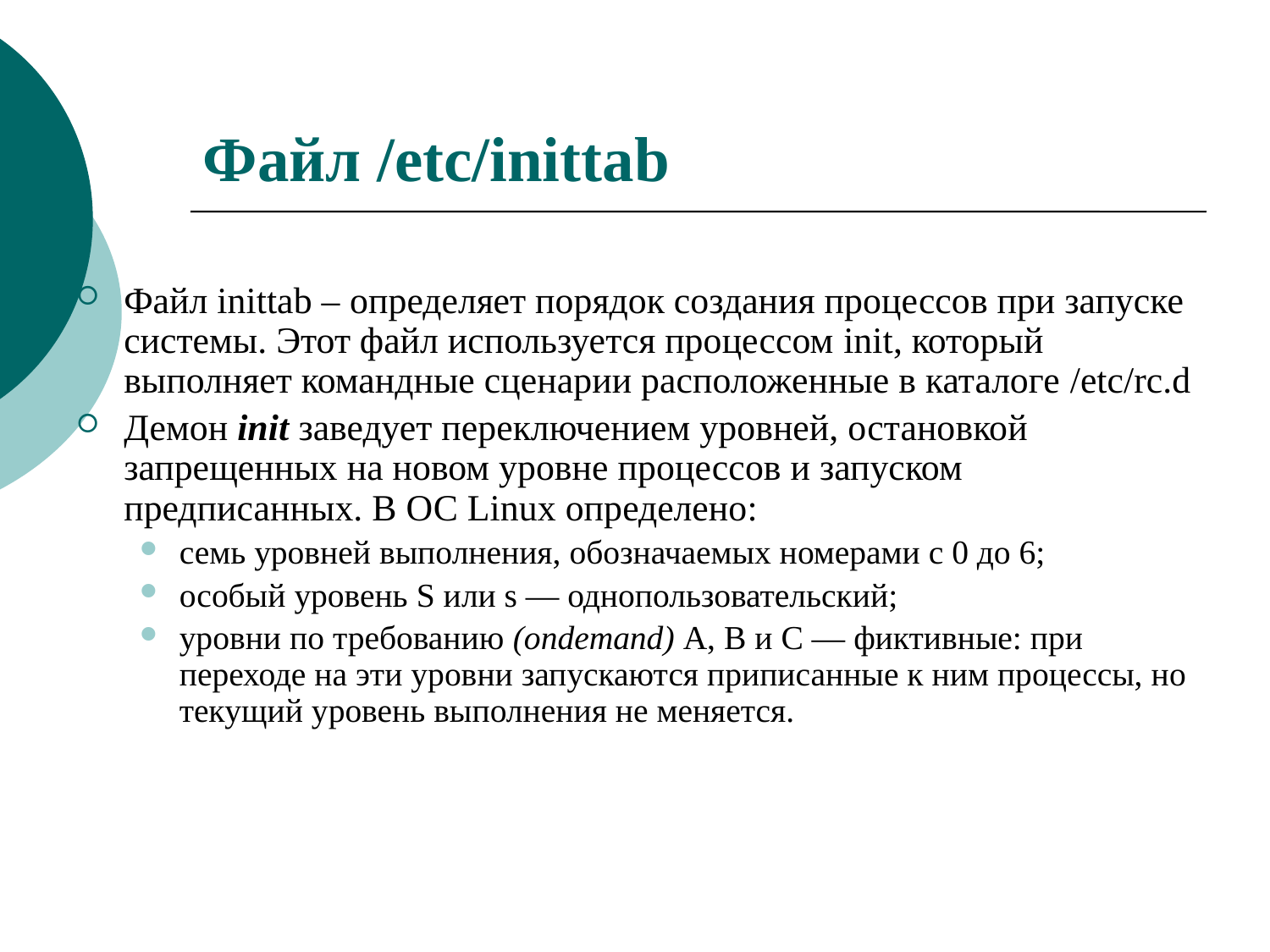

# Файл /etc/inittab
Файл inittab – определяет порядок создания процессов при запуске системы. Этот файл используется процессом init, который выполняет командные сценарии расположенные в каталоге /etc/rc.d
Демон init заведует переключением уровней, остановкой запрещенных на новом уровне процессов и запуском предписанных. В ОС Linux определено:
семь уровней выполнения, обозначаемых номерами с 0 до 6;
особый уровень S или s — однопользовательский;
уровни по требованию (ondemand) А, В и С — фиктивные: при переходе на эти уровни запускаются приписанные к ним процессы, но текущий уровень выполнения не меняется.